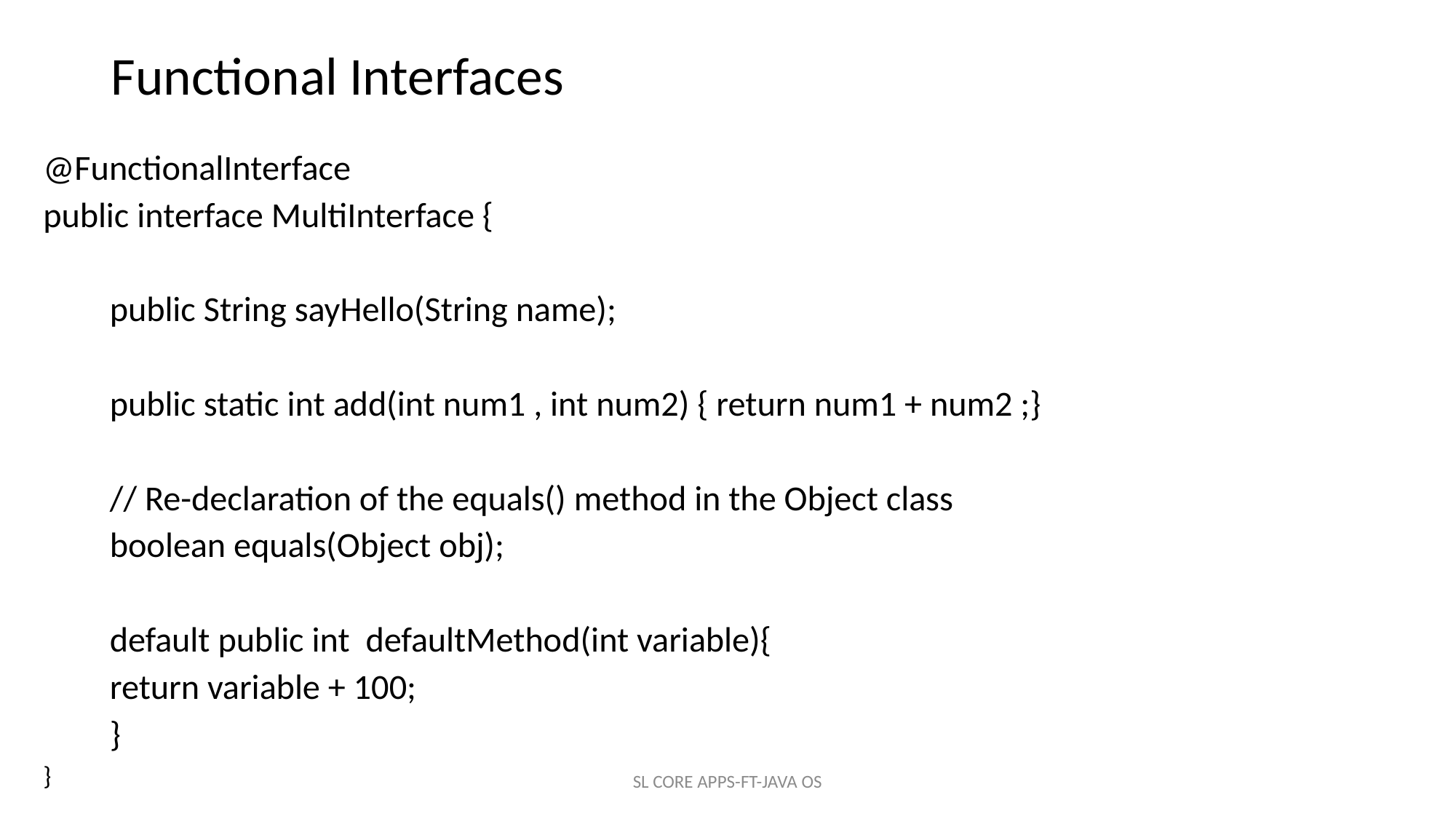

# Functional Interfaces

@FunctionalInterface
public interface MultiInterface {

	public String sayHello(String name);

	public static int add(int num1 , int num2) { return num1 + num2 ;}

	// Re-declaration of the equals() method in the Object class
	boolean equals(Object obj);

	default public int  defaultMethod(int variable){
		return variable + 100;
	}
}
SL CORE APPS-FT-JAVA OS